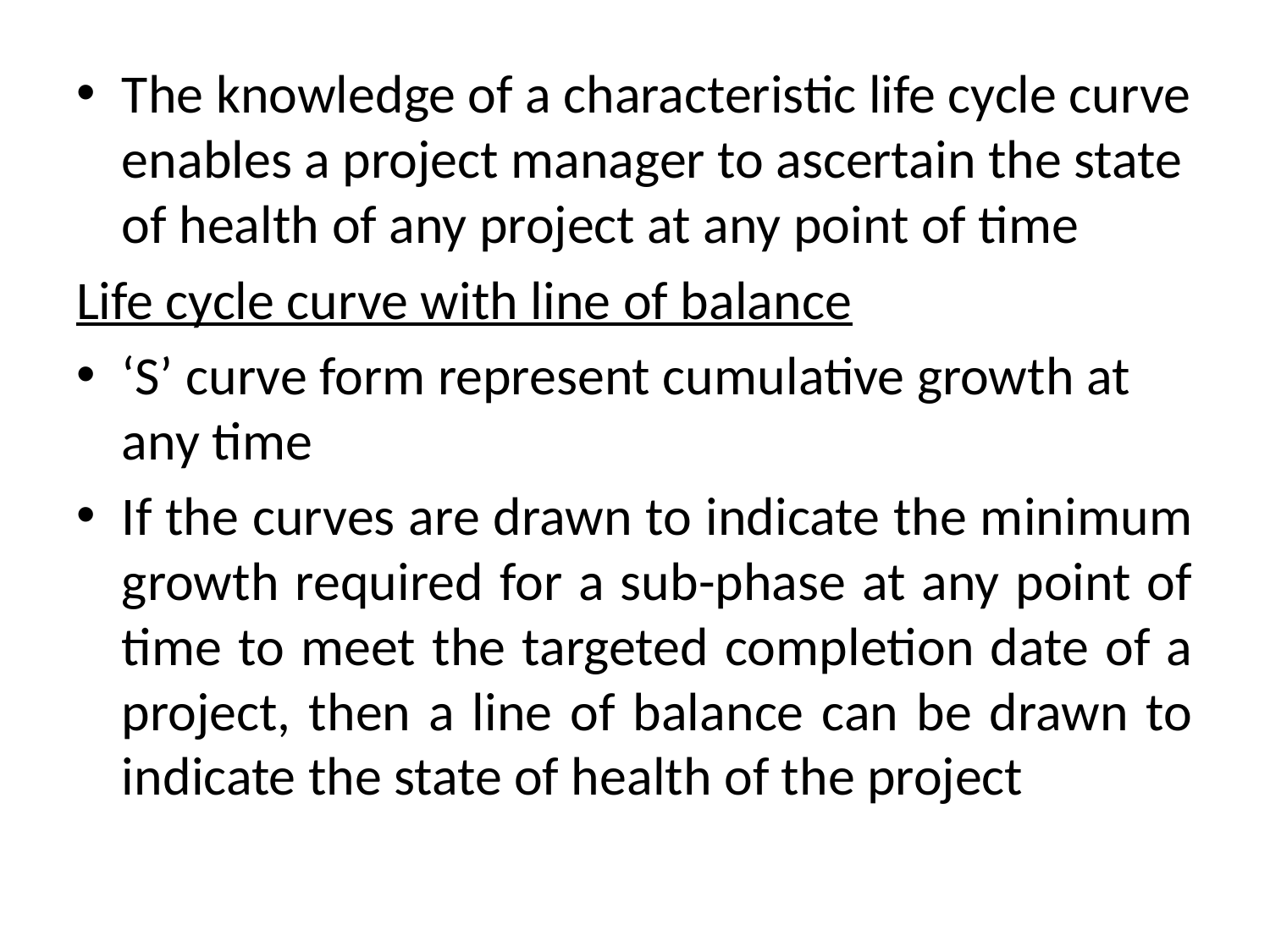

The knowledge of a characteristic life cycle curve enables a project manager to ascertain the state of health of any project at any point of time
Life cycle curve with line of balance
‘S’ curve form represent cumulative growth at any time
If the curves are drawn to indicate the minimum growth required for a sub-phase at any point of time to meet the targeted completion date of a project, then a line of balance can be drawn to indicate the state of health of the project